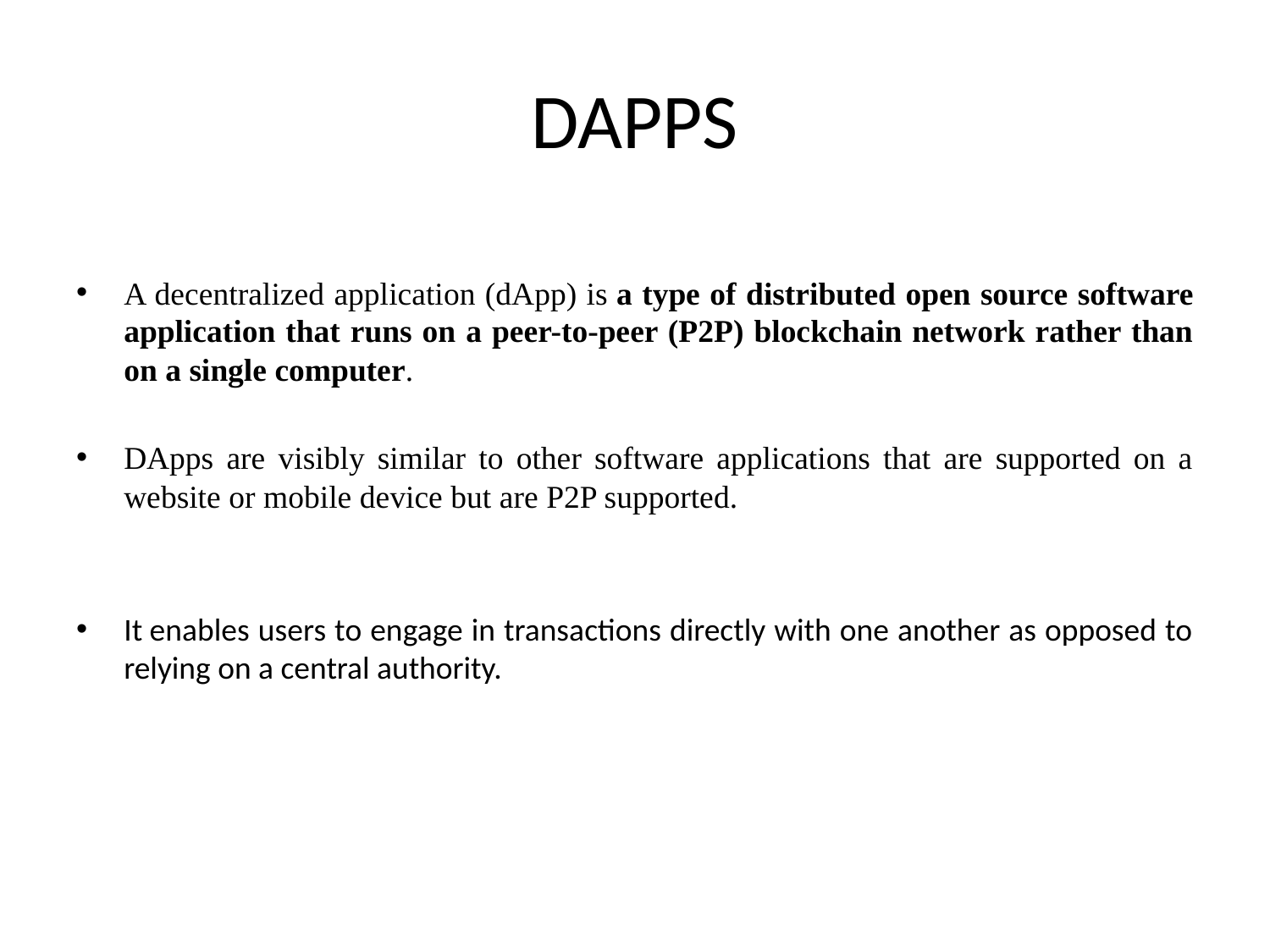

# DAPPS

A decentralized application (dApp) is a type of distributed open source software application that runs on a peer-to-peer (P2P) blockchain network rather than on a single computer.

DApps are visibly similar to other software applications that are supported on a website or mobile device but are P2P supported.

It enables users to engage in transactions directly with one another as opposed to relying on a central authority.